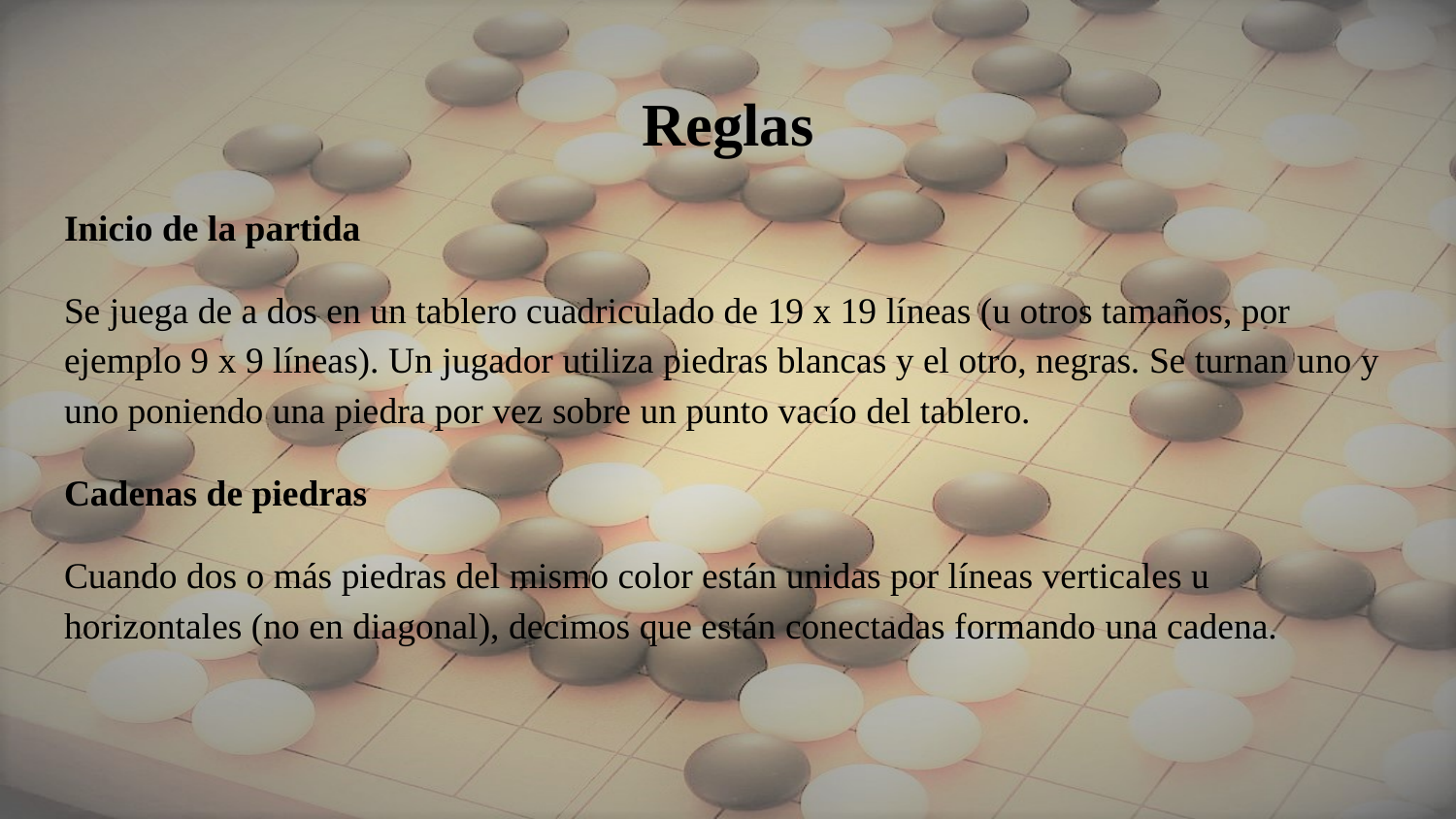

# Reglas
Inicio de la partida
Se juega de a dos en un tablero cuadriculado de 19 x 19 líneas (u otros tamaños, por ejemplo 9 x 9 líneas). Un jugador utiliza piedras blancas y el otro, negras. Se turnan uno y uno poniendo una piedra por vez sobre un punto vacío del tablero.
Cadenas de piedras
Cuando dos o más piedras del mismo color están unidas por líneas verticales u horizontales (no en diagonal), decimos que están conectadas formando una cadena.